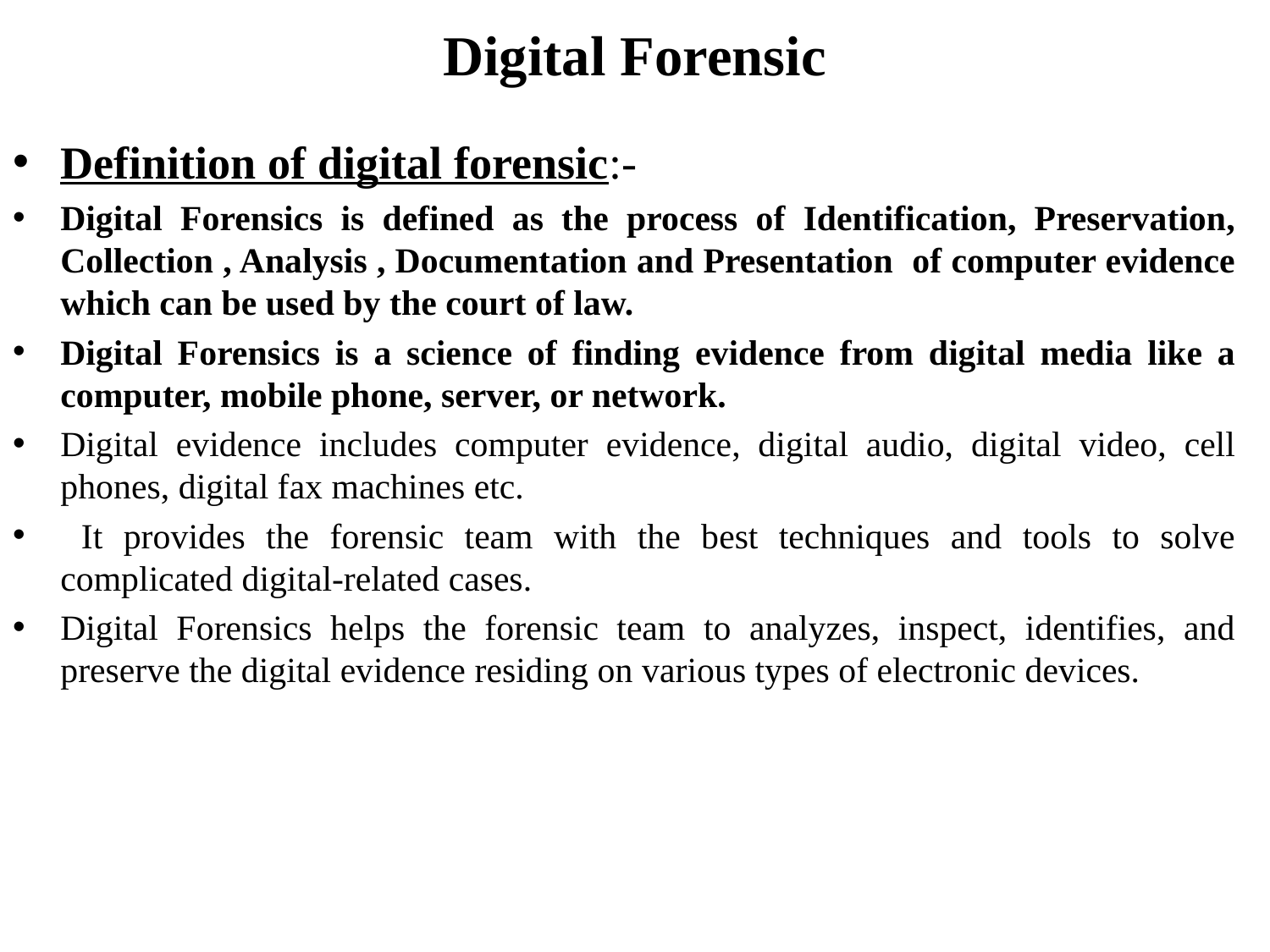

# Digital Forensic
Definition of digital forensic:-
Digital Forensics is defined as the process of Identification, Preservation, Collection , Analysis , Documentation and Presentation  of computer evidence which can be used by the court of law.
Digital Forensics is a science of finding evidence from digital media like a computer, mobile phone, server, or network.
Digital evidence includes computer evidence, digital audio, digital video, cell phones, digital fax machines etc.
 It provides the forensic team with the best techniques and tools to solve complicated digital-related cases.
Digital Forensics helps the forensic team to analyzes, inspect, identifies, and preserve the digital evidence residing on various types of electronic devices.